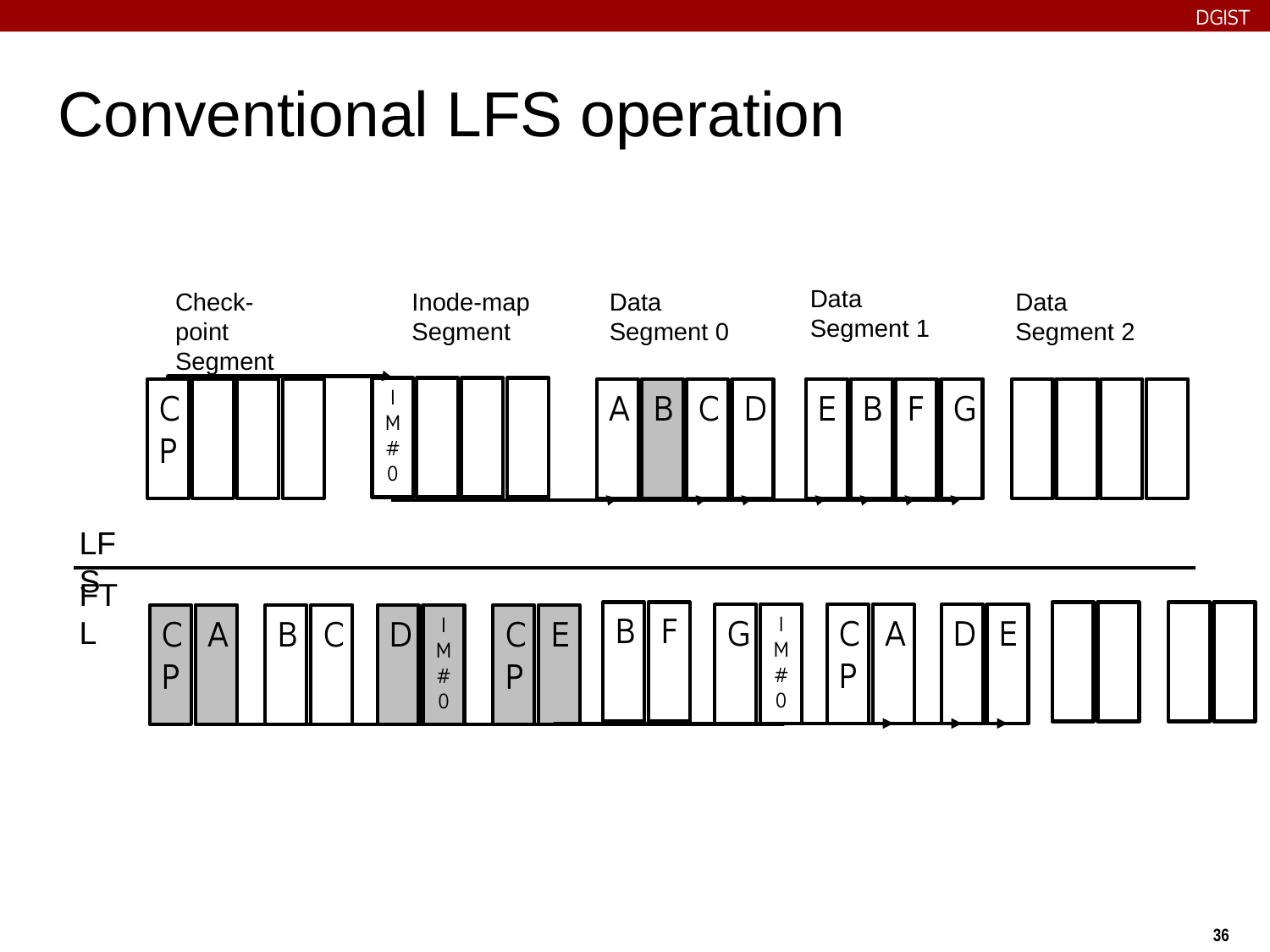

DGIST
# Conventional LFS operation

Data
Segment 1
Check-point
Segment
Inode-map
Segment
Data
Segment 0
Data
Segment 2
IM#0

B
CP

A
B
C
D

E

B

F

G

LFS
FTL
B
F

G
IM#0

CP
A
D
E
CP
E
D
IM#0
CP
A
B
C